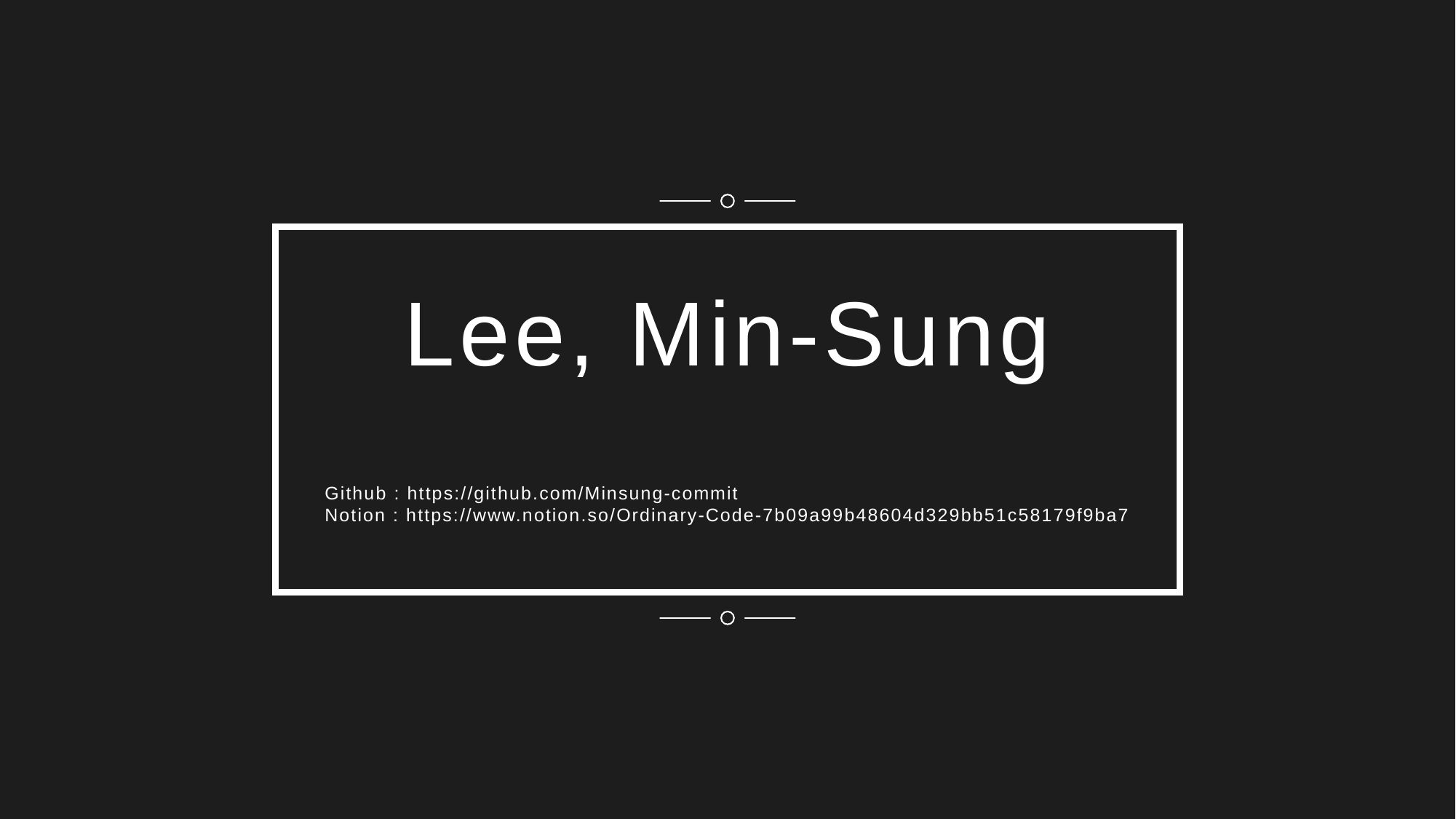

Lee, Min-Sung
Github : https://github.com/Minsung-commit
Notion : https://www.notion.so/Ordinary-Code-7b09a99b48604d329bb51c58179f9ba7